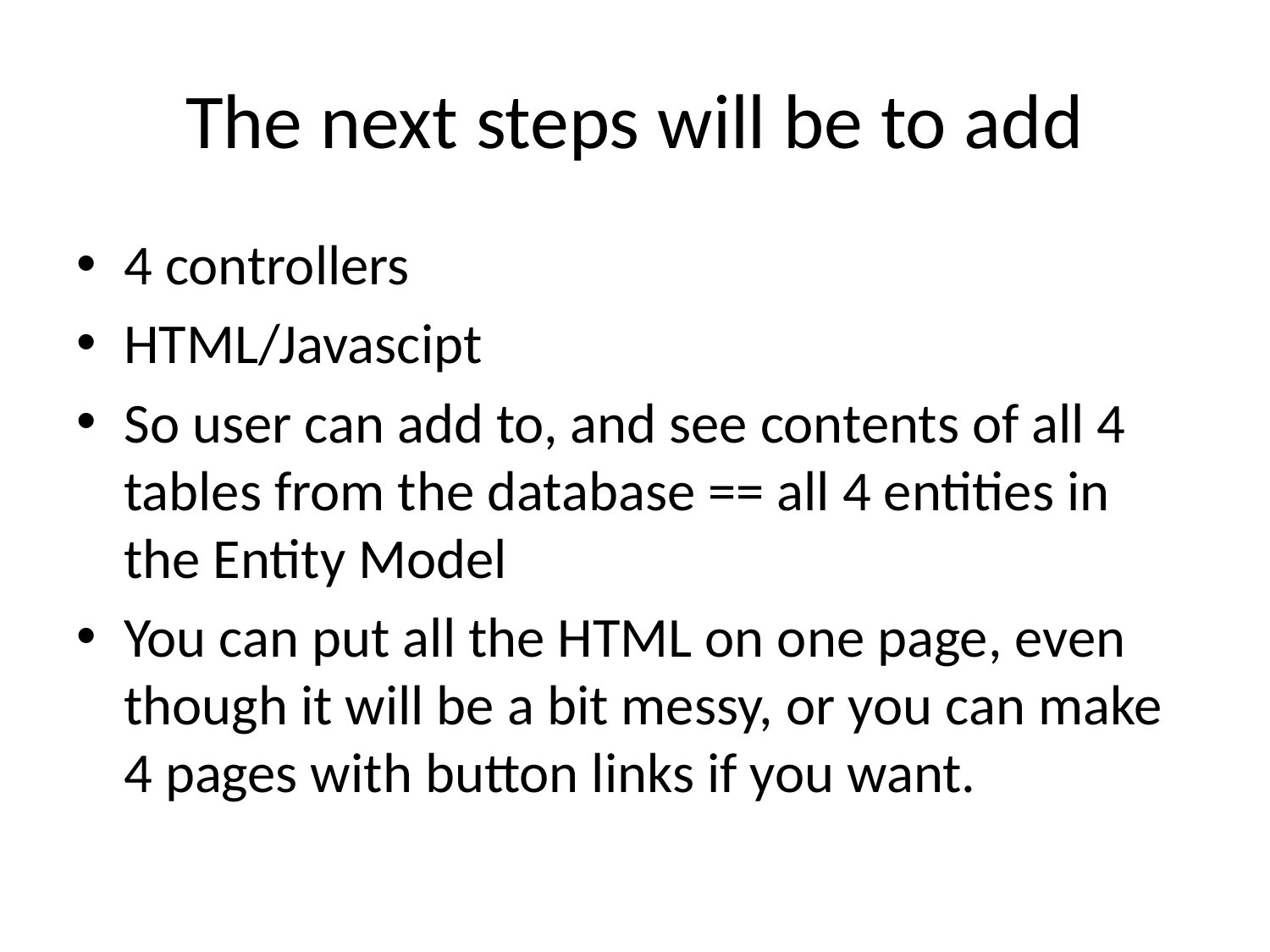

# The next steps will be to add
4 controllers
HTML/Javascipt
So user can add to, and see contents of all 4 tables from the database == all 4 entities in the Entity Model
You can put all the HTML on one page, even though it will be a bit messy, or you can make 4 pages with button links if you want.